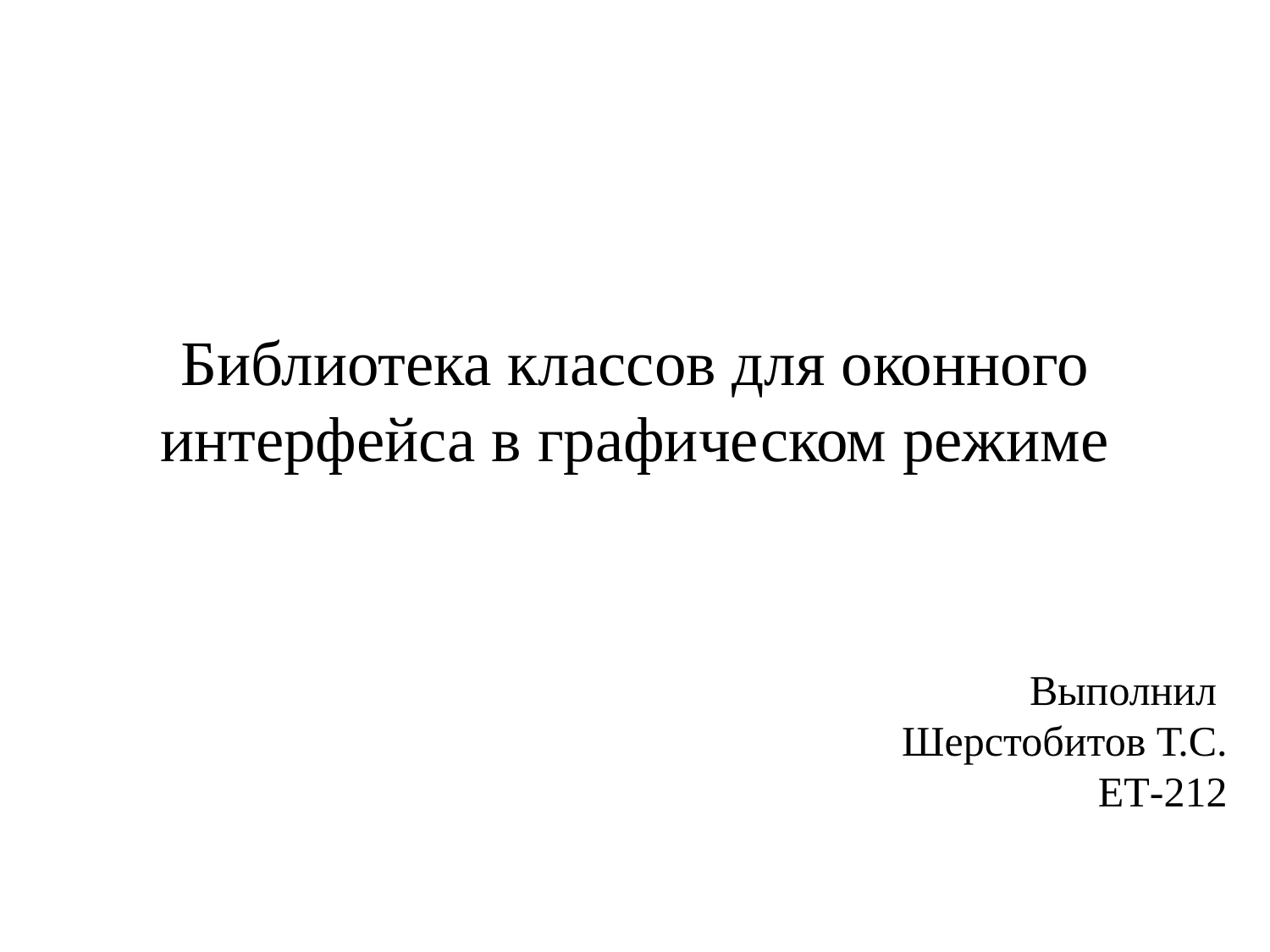

# Библиотека классов для оконного интерфейса в графическом режиме
Выполнил
Шерстобитов Т.С.
ЕТ-212